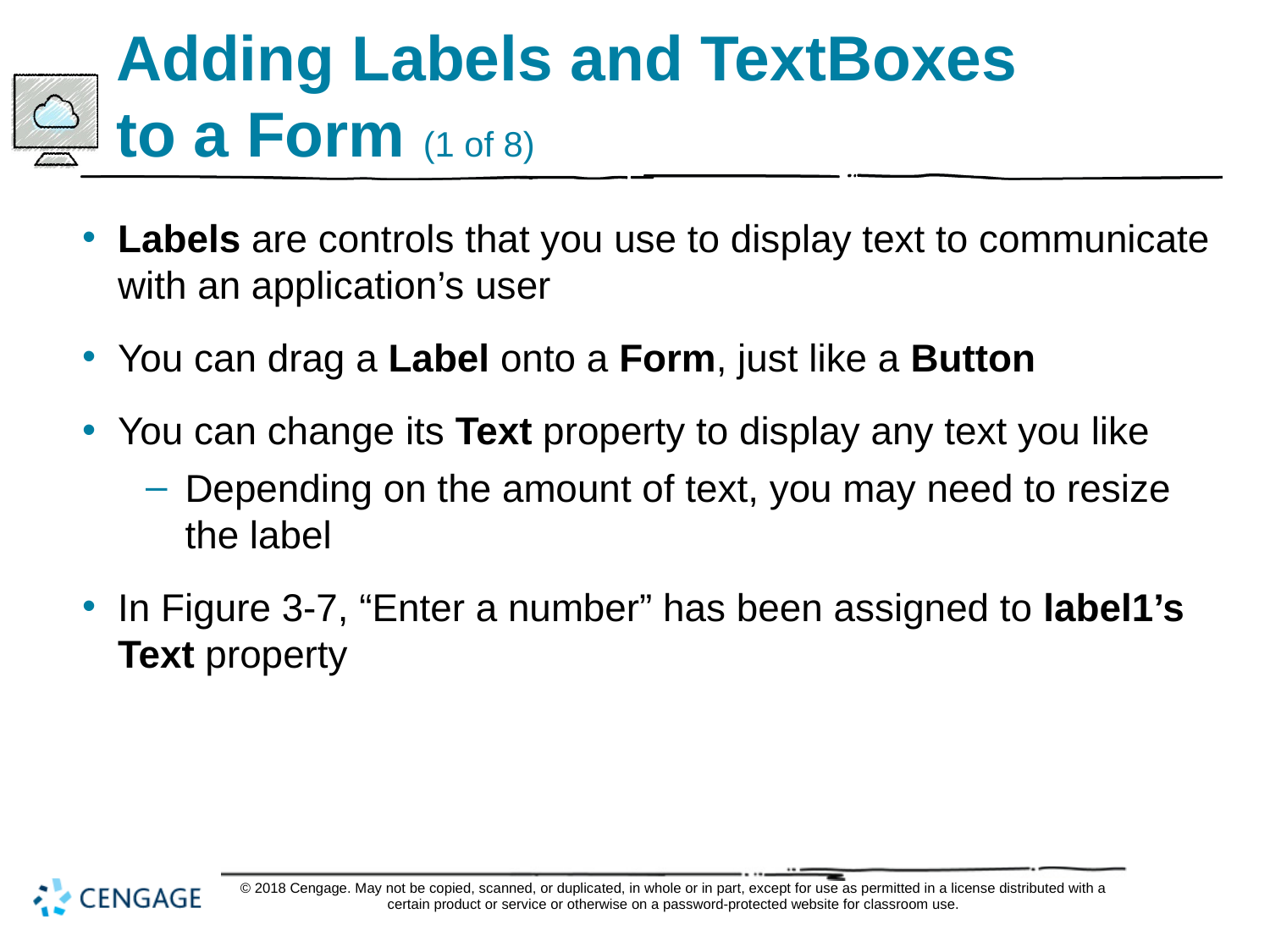

# Adding Labels and TextBoxes to a Form (1 of 8)
Labels are controls that you use to display text to communicate with an application’s user
You can drag a Label onto a Form, just like a Button
You can change its Text property to display any text you like
Depending on the amount of text, you may need to resize the label
In Figure 3-7, “Enter a number” has been assigned to label1’s Text property
© 2018 Cengage. May not be copied, scanned, or duplicated, in whole or in part, except for use as permitted in a license distributed with a certain product or service or otherwise on a password-protected website for classroom use.